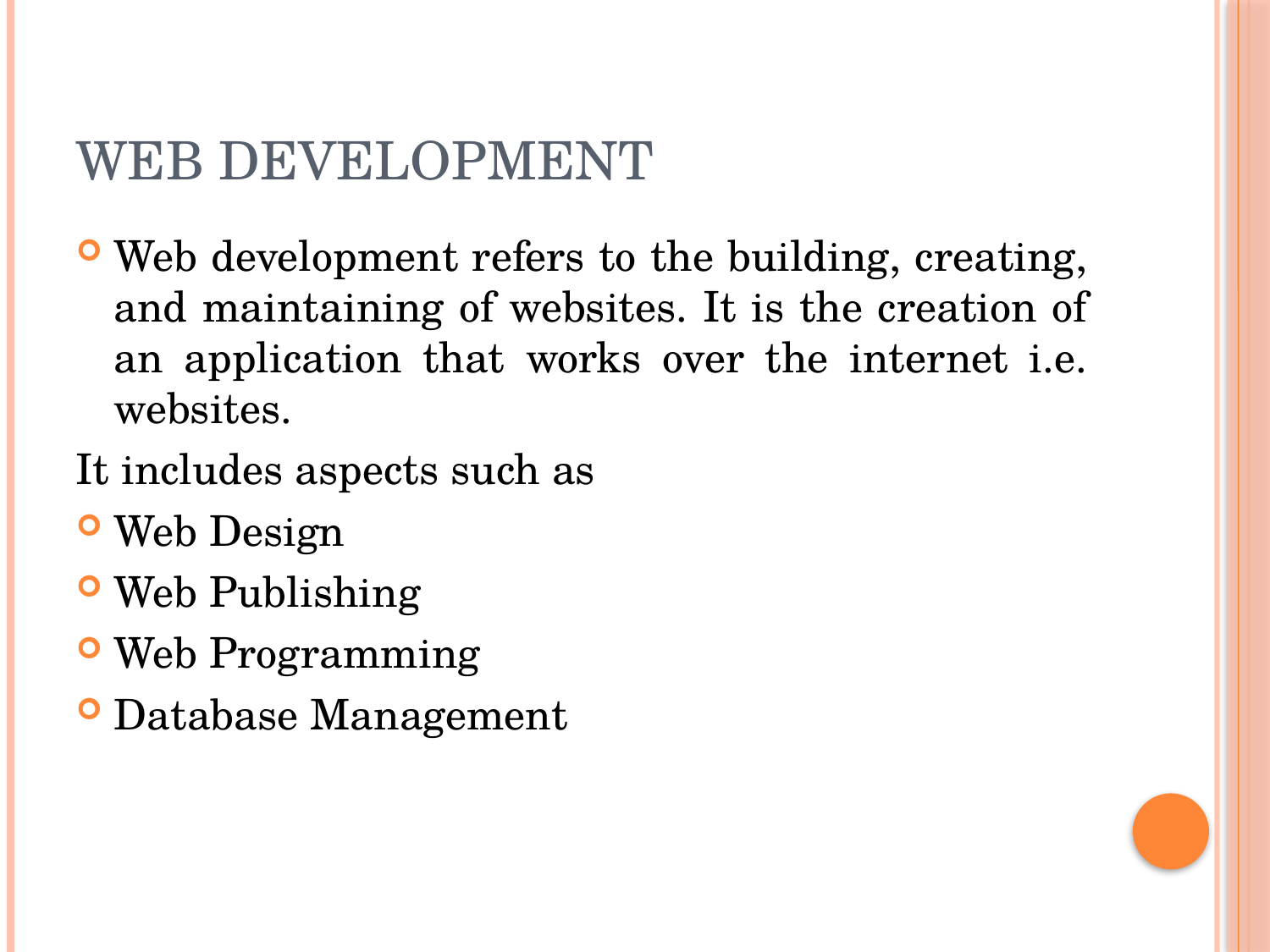

# Web Development
Web development refers to the building, creating, and maintaining of websites. It is the creation of an application that works over the internet i.e. websites.
It includes aspects such as
Web Design
Web Publishing
Web Programming
Database Management